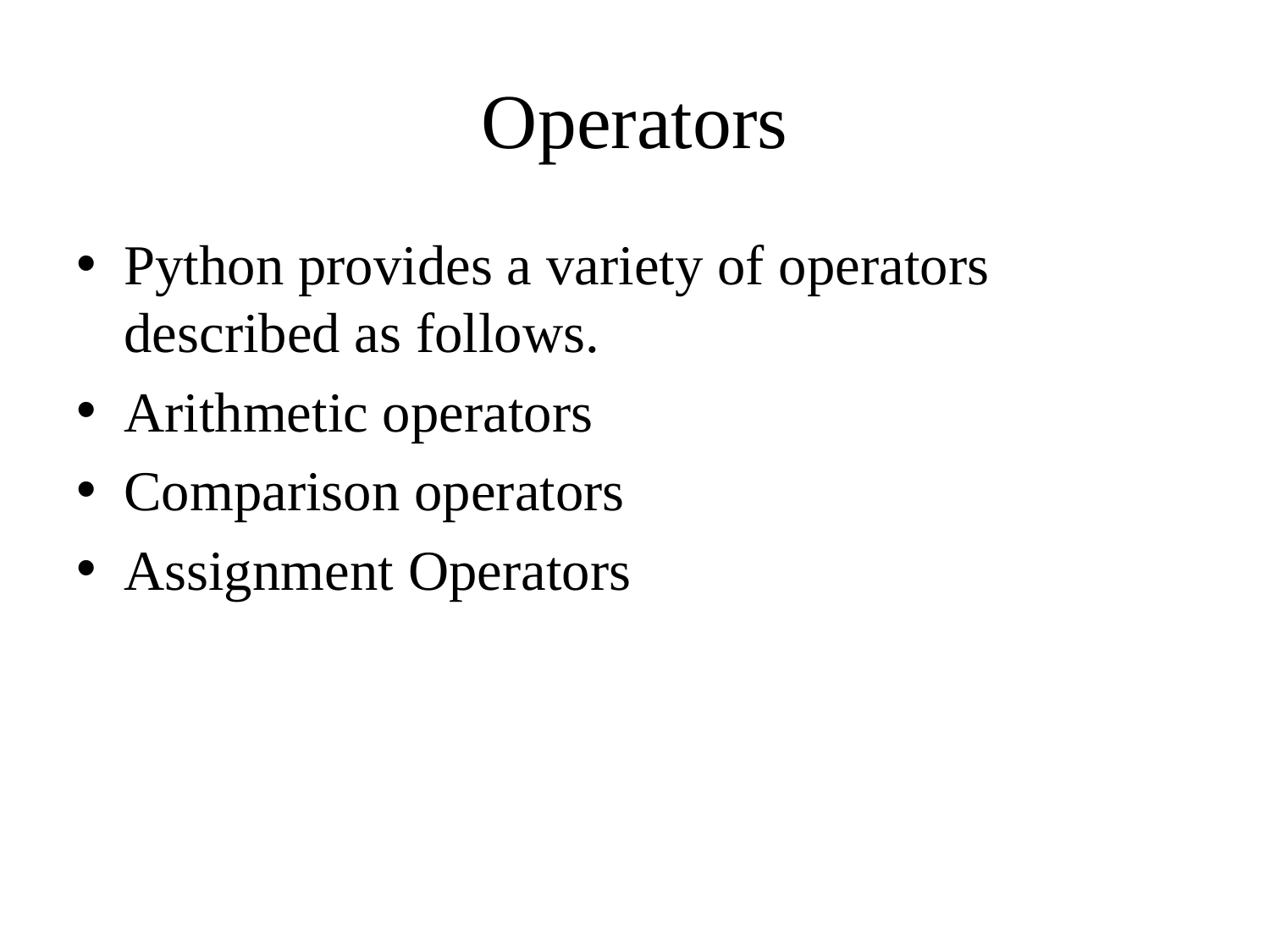

# Operators
Python provides a variety of operators described as follows.
Arithmetic operators
Comparison operators
Assignment Operators